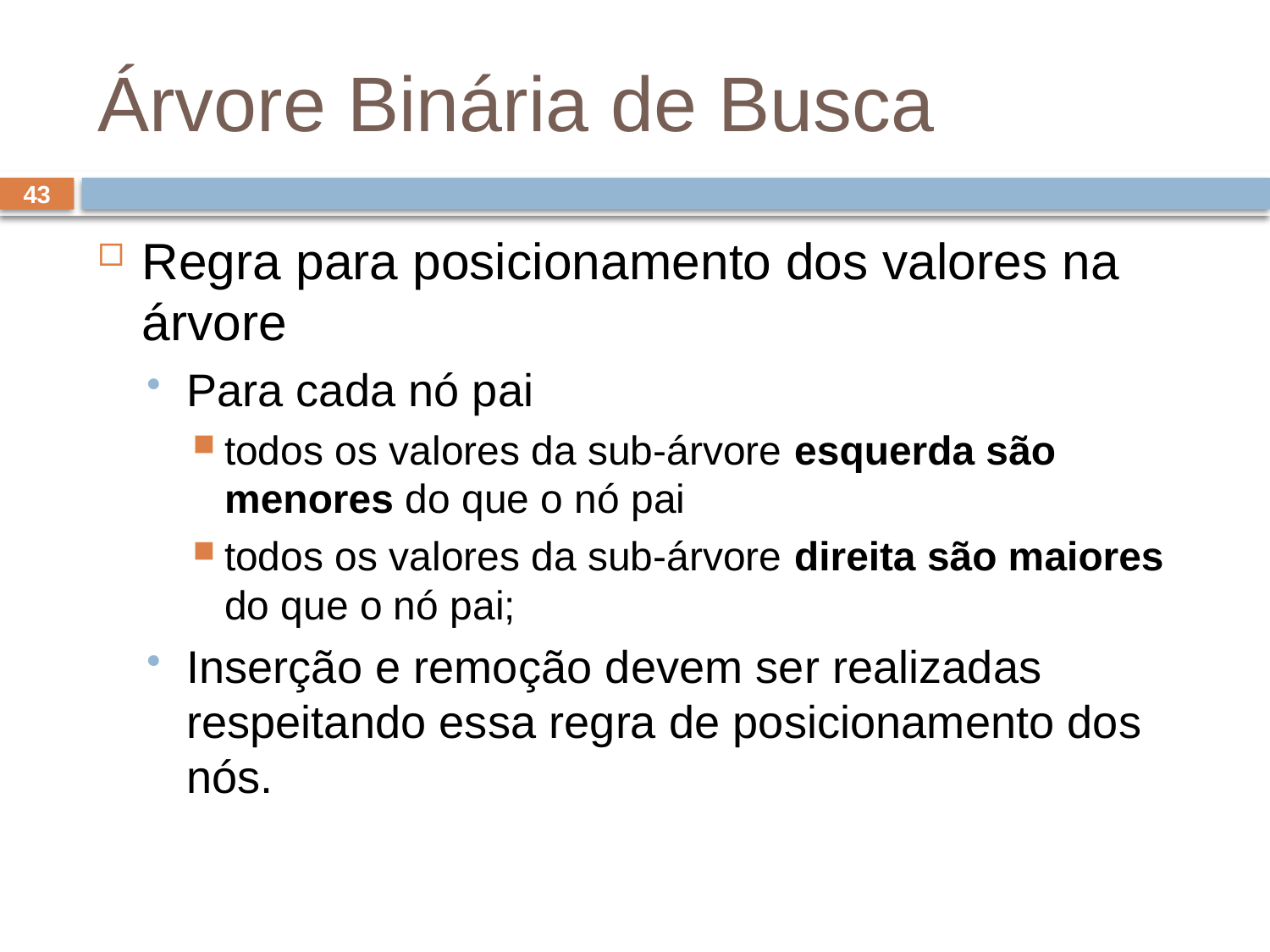

# Árvore Binária de Busca
43
Regra para posicionamento dos valores na árvore
Para cada nó pai
todos os valores da sub-árvore esquerda são menores do que o nó pai
todos os valores da sub-árvore direita são maiores do que o nó pai;
Inserção e remoção devem ser realizadas respeitando essa regra de posicionamento dos nós.